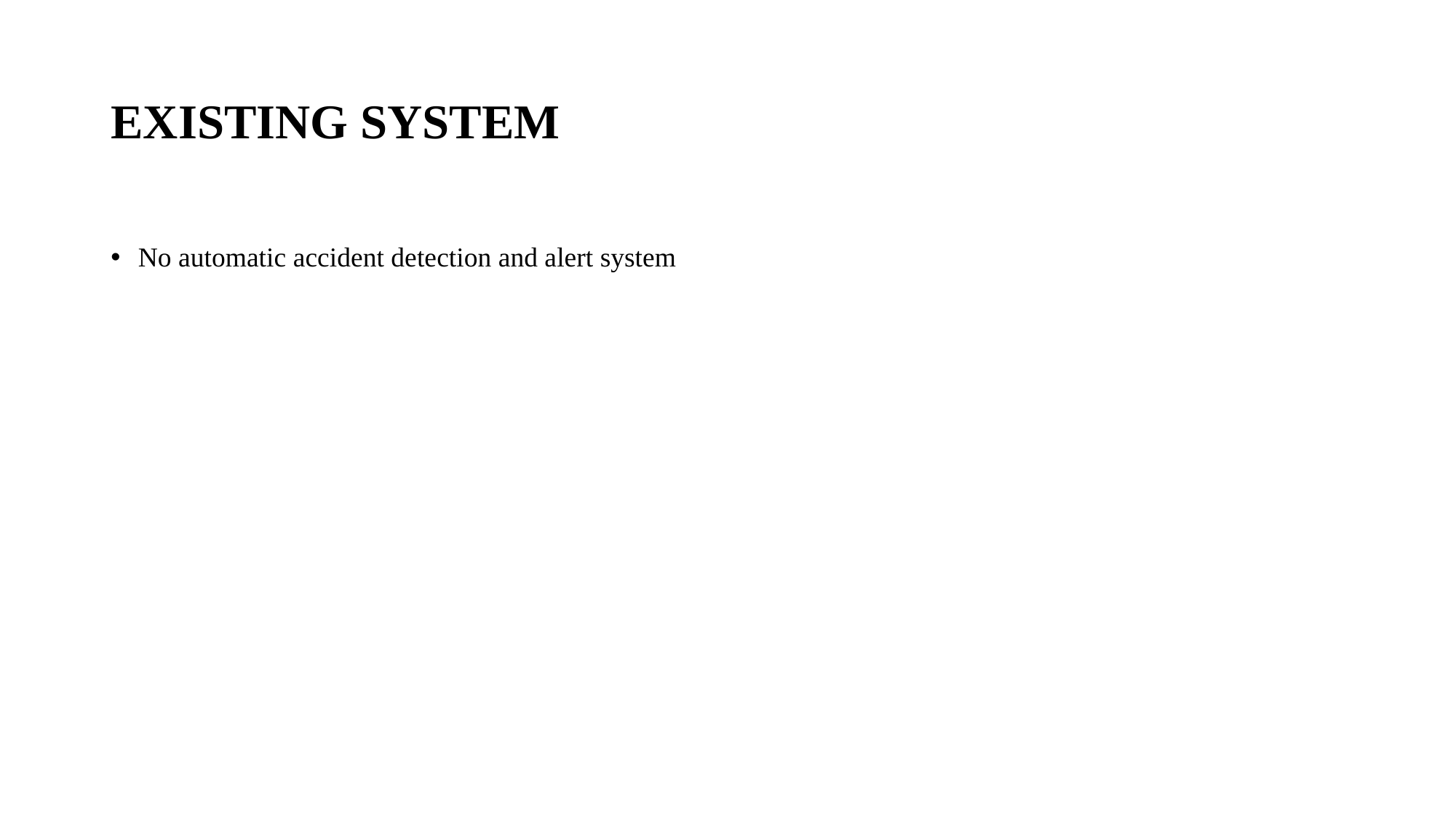

# EXISTING SYSTEM
No automatic accident detection and alert system